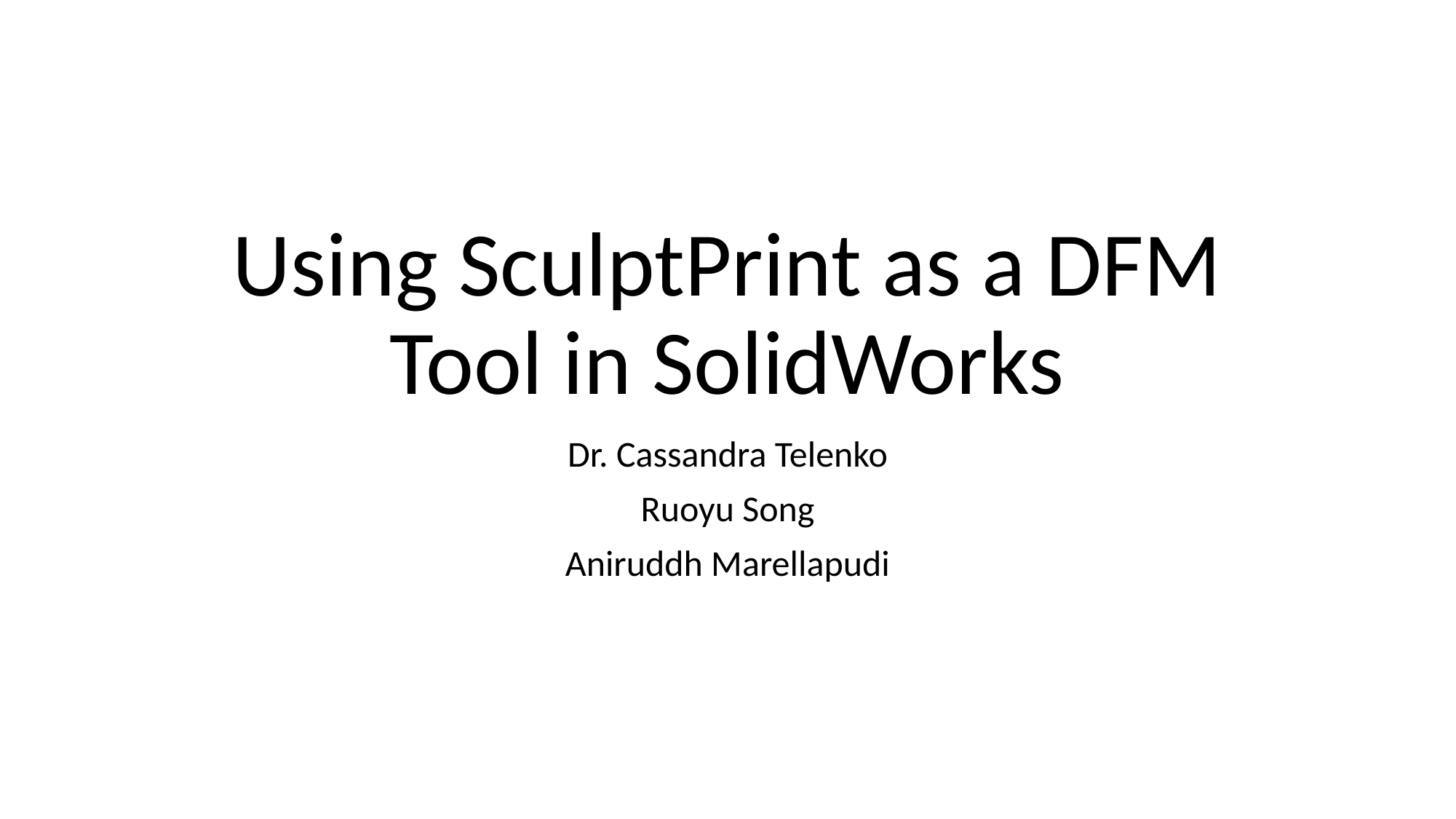

# Using SculptPrint as a DFM Tool in SolidWorks
Dr. Cassandra Telenko
Ruoyu Song
Aniruddh Marellapudi